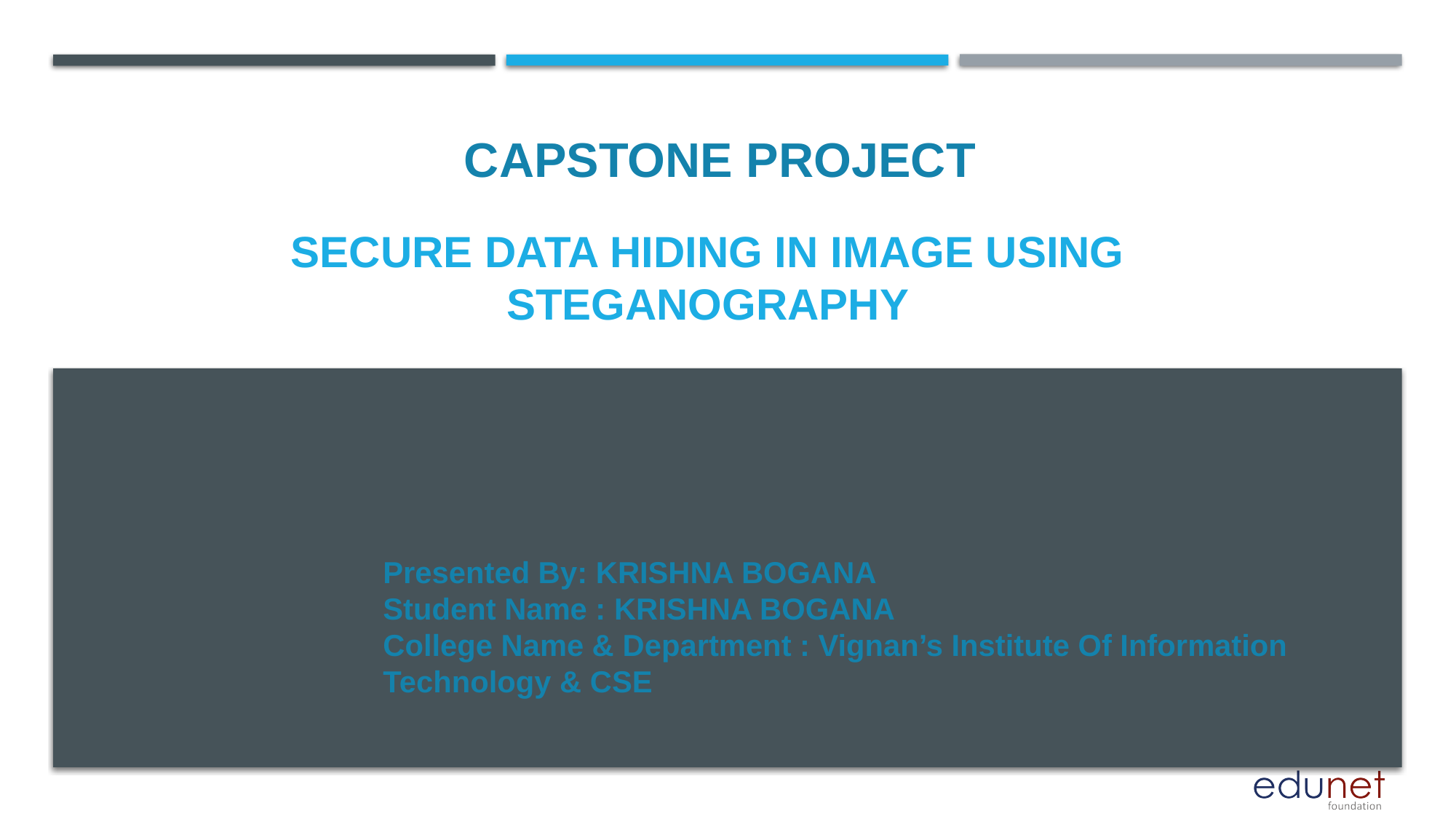

CAPSTONE PROJECT
# Secure Data Hiding in Image Using Steganography
Presented By: KRISHNA BOGANA
Student Name : KRISHNA BOGANA
College Name & Department : Vignan’s Institute Of Information Technology & CSE